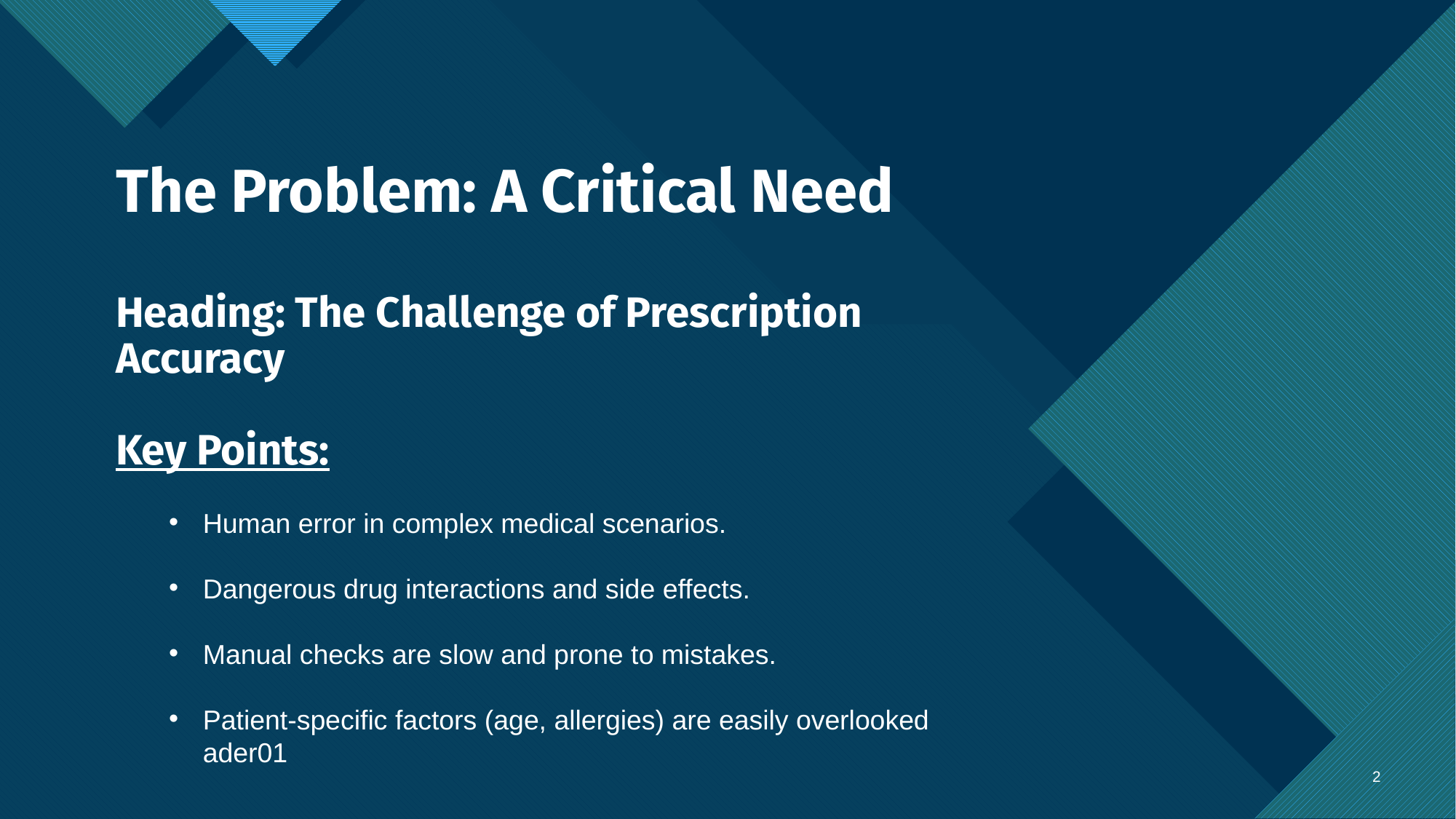

Human error in complex medical scenarios.
Dangerous drug interactions and side effects.
Manual checks are slow and prone to mistakes.
Patient-specific factors (age, allergies) are easily overlooked
ader01
# The Problem: A Critical Need Heading: The Challenge of Prescription Accuracy Key Points:
2